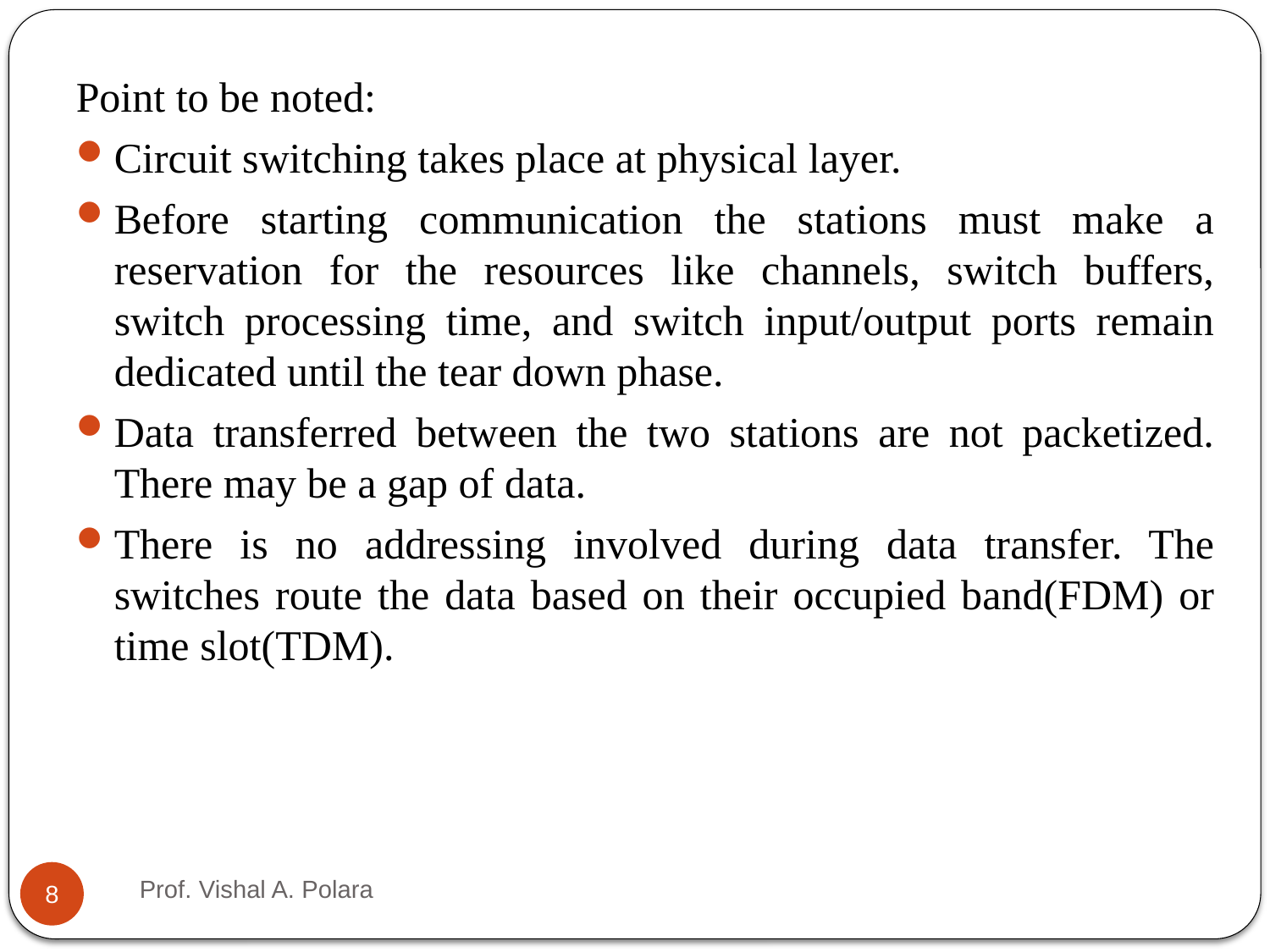

Point to be noted:
Circuit switching takes place at physical layer.
Before starting communication the stations must make a reservation for the resources like channels, switch buffers, switch processing time, and switch input/output ports remain dedicated until the tear down phase.
Data transferred between the two stations are not packetized. There may be a gap of data.
There is no addressing involved during data transfer. The switches route the data based on their occupied band(FDM) or time slot(TDM).

Prof. Vishal A. Polara
8